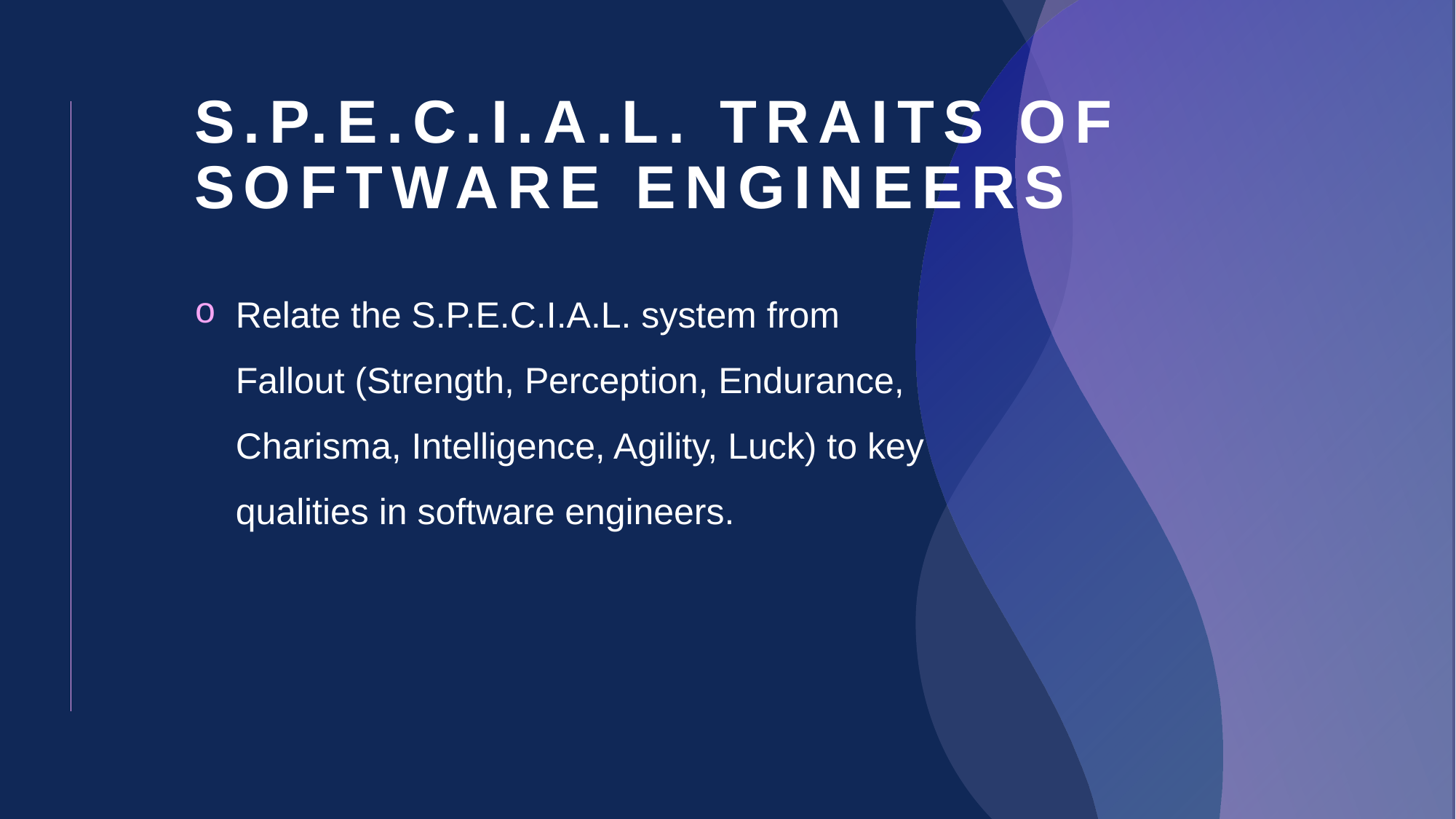

# S.P.E.C.I.A.L. Traits of Software Engineers
Relate the S.P.E.C.I.A.L. system from Fallout (Strength, Perception, Endurance, Charisma, Intelligence, Agility, Luck) to key qualities in software engineers.